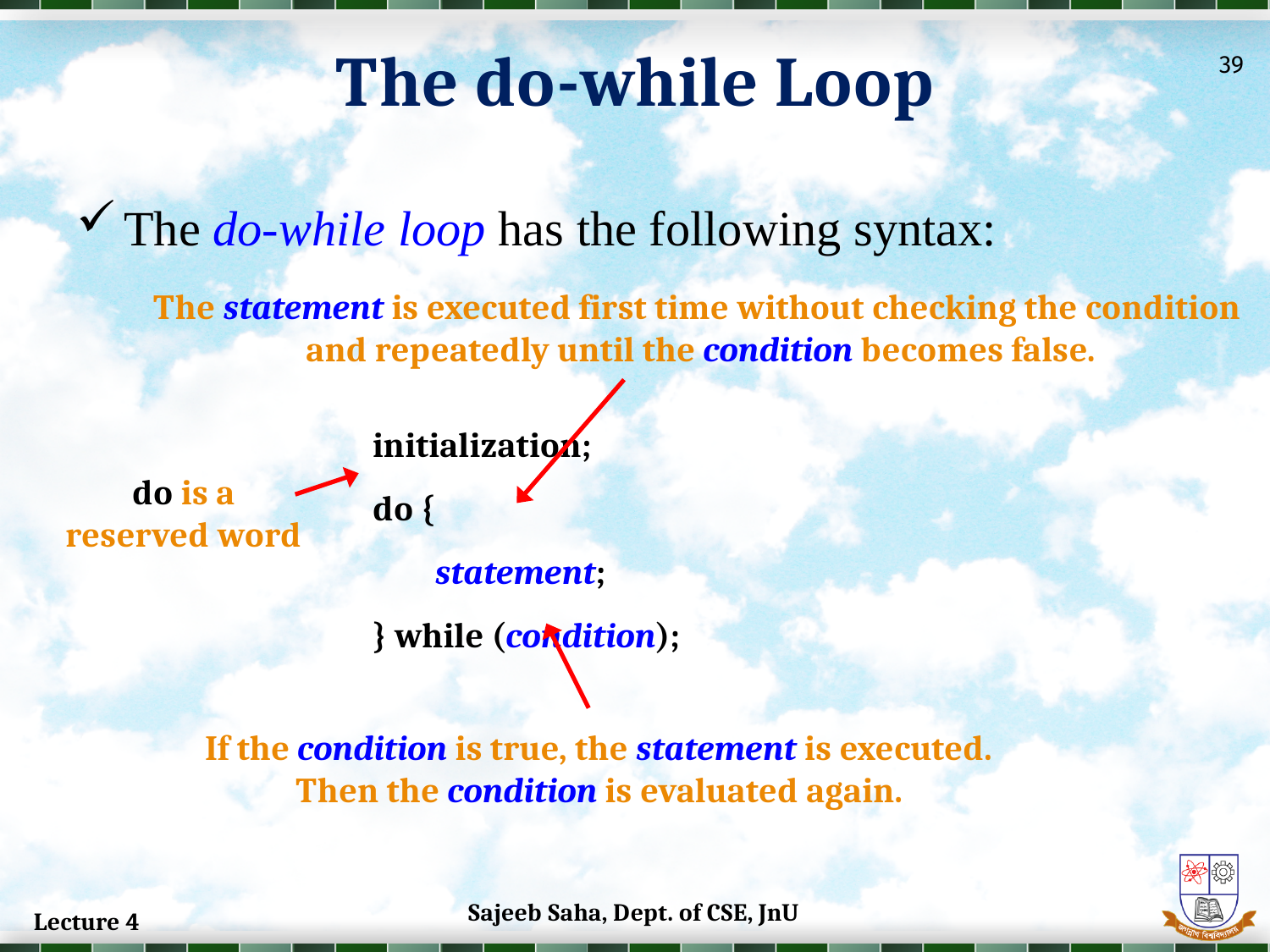

The do-while Loop
39
The do-while loop has the following syntax:

The statement is executed first time without checking the condition
and repeatedly until the condition becomes false.

initialization;
do {
        statement;
} while (condition);
do is a
reserved word

If the condition is true, the statement is executed.
Then the condition is evaluated again.
Sajeeb Saha, Dept. of CSE, JnU